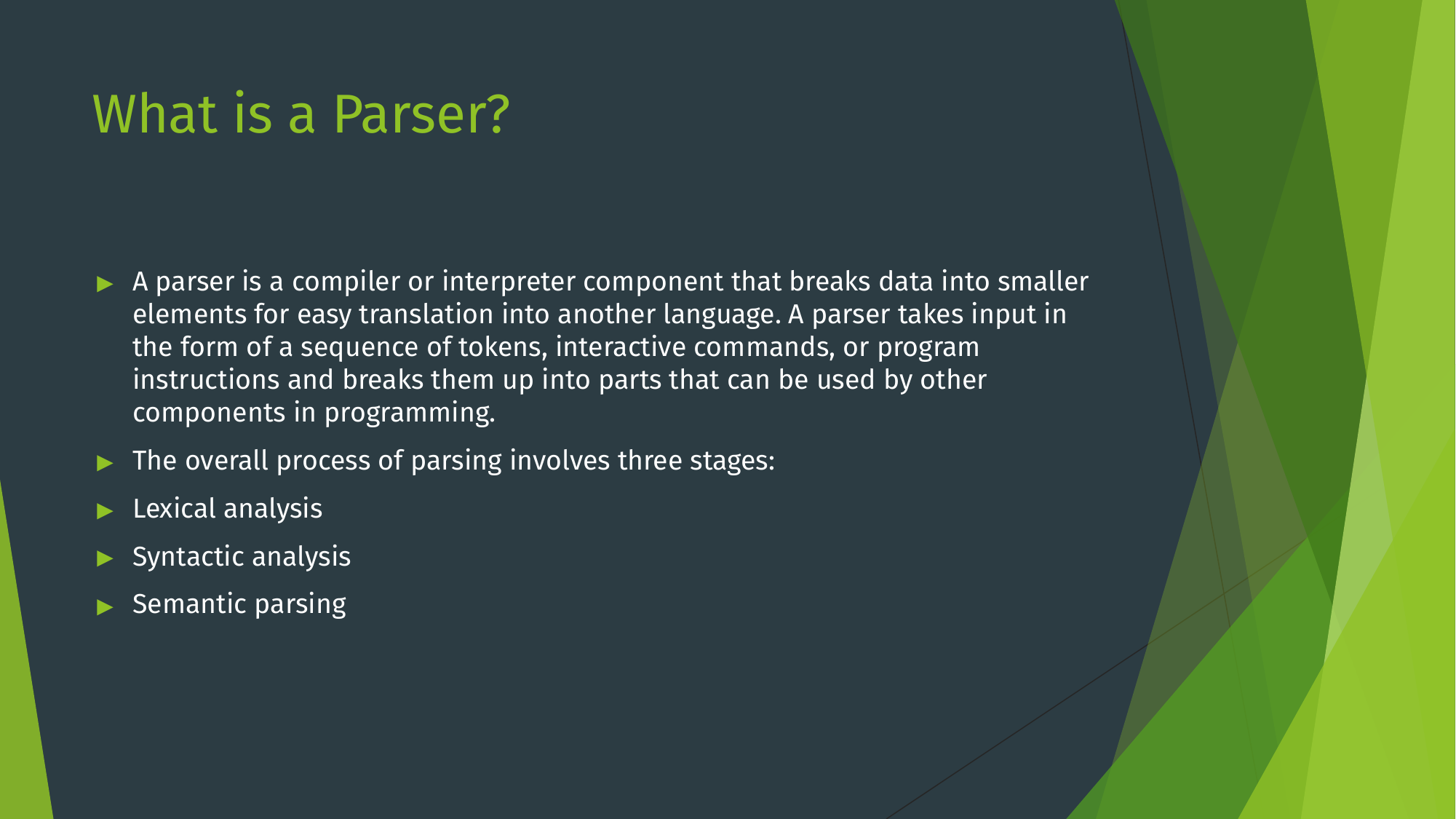

# What is a Parser?
A parser is a compiler or interpreter component that breaks data into smaller elements for easy translation into another language. A parser takes input in the form of a sequence of tokens, interactive commands, or program instructions and breaks them up into parts that can be used by other components in programming.
The overall process of parsing involves three stages:
Lexical analysis
Syntactic analysis
Semantic parsing